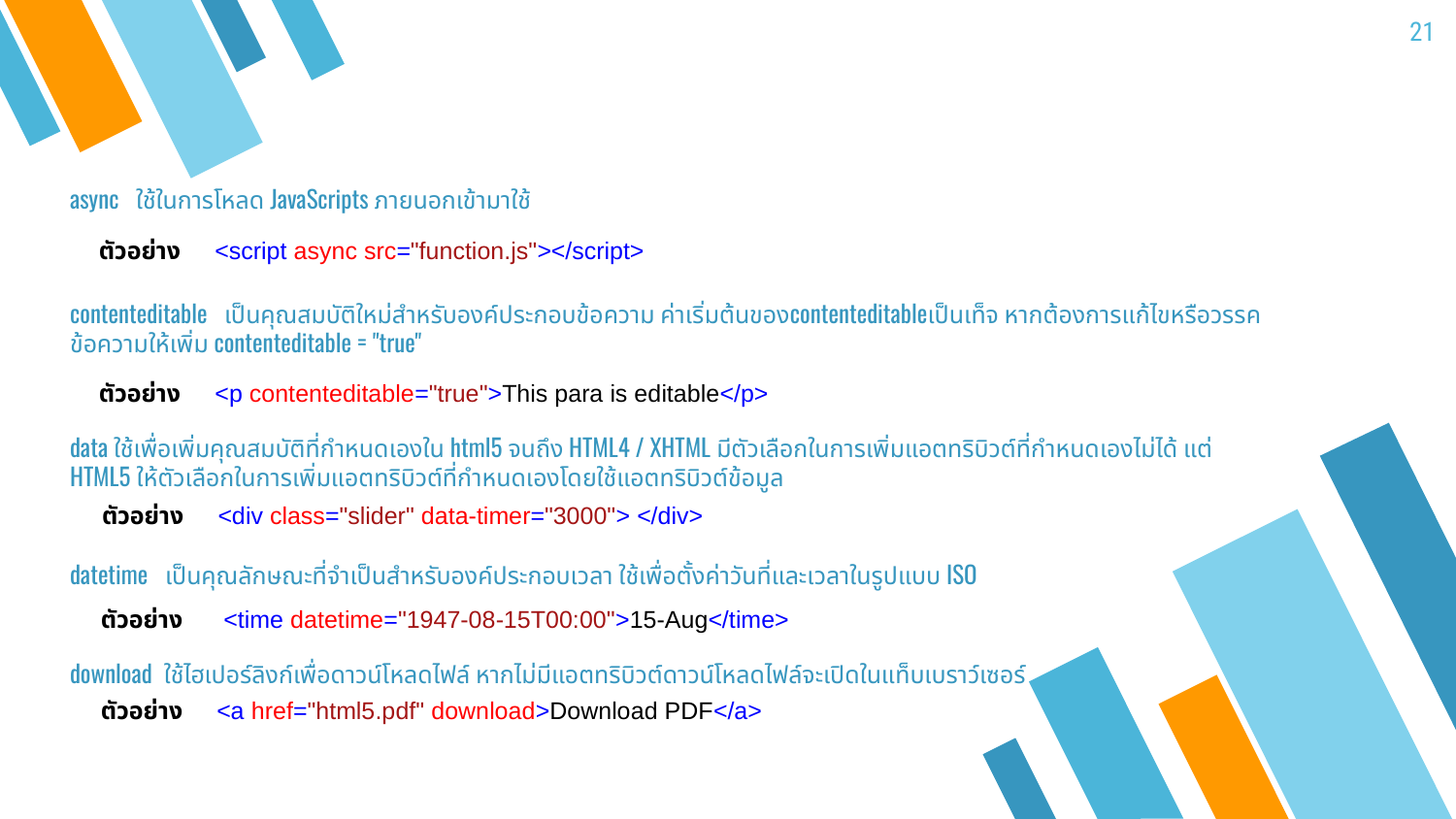

21
async   ใช้ในการโหลด JavaScripts ภายนอกเข้ามาใช้
ตัวอย่าง     <script async src="function.js"></script>
contenteditable   เป็นคุณสมบัติใหม่สำหรับองค์ประกอบข้อความ ค่าเริ่มต้นของcontenteditableเป็นเท็จ หากต้องการแก้ไขหรือวรรคข้อความให้เพิ่ม contenteditable = "true"
ตัวอย่าง     <p contenteditable="true">This para is editable</p>
data ใช้เพื่อเพิ่มคุณสมบัติที่กำหนดเองใน html5 จนถึง HTML4 / XHTML มีตัวเลือกในการเพิ่มแอตทริบิวต์ที่กำหนดเองไม่ได้ แต่ HTML5 ให้ตัวเลือกในการเพิ่มแอตทริบิวต์ที่กำหนดเองโดยใช้แอตทริบิวต์ข้อมูล
ตัวอย่าง     <div class="slider" data-timer="3000"> </div>
datetime   เป็นคุณลักษณะที่จำเป็นสำหรับองค์ประกอบเวลา ใช้เพื่อตั้งค่าวันที่และเวลาในรูปแบบ ISO
ตัวอย่าง      <time datetime="1947-08-15T00:00">15-Aug</time>
download  ใช้ไฮเปอร์ลิงก์เพื่อดาวน์โหลดไฟล์ หากไม่มีแอตทริบิวต์ดาวน์โหลดไฟล์จะเปิดในแท็บเบราว์เซอร์
ตัวอย่าง     <a href="html5.pdf" download>Download PDF</a>